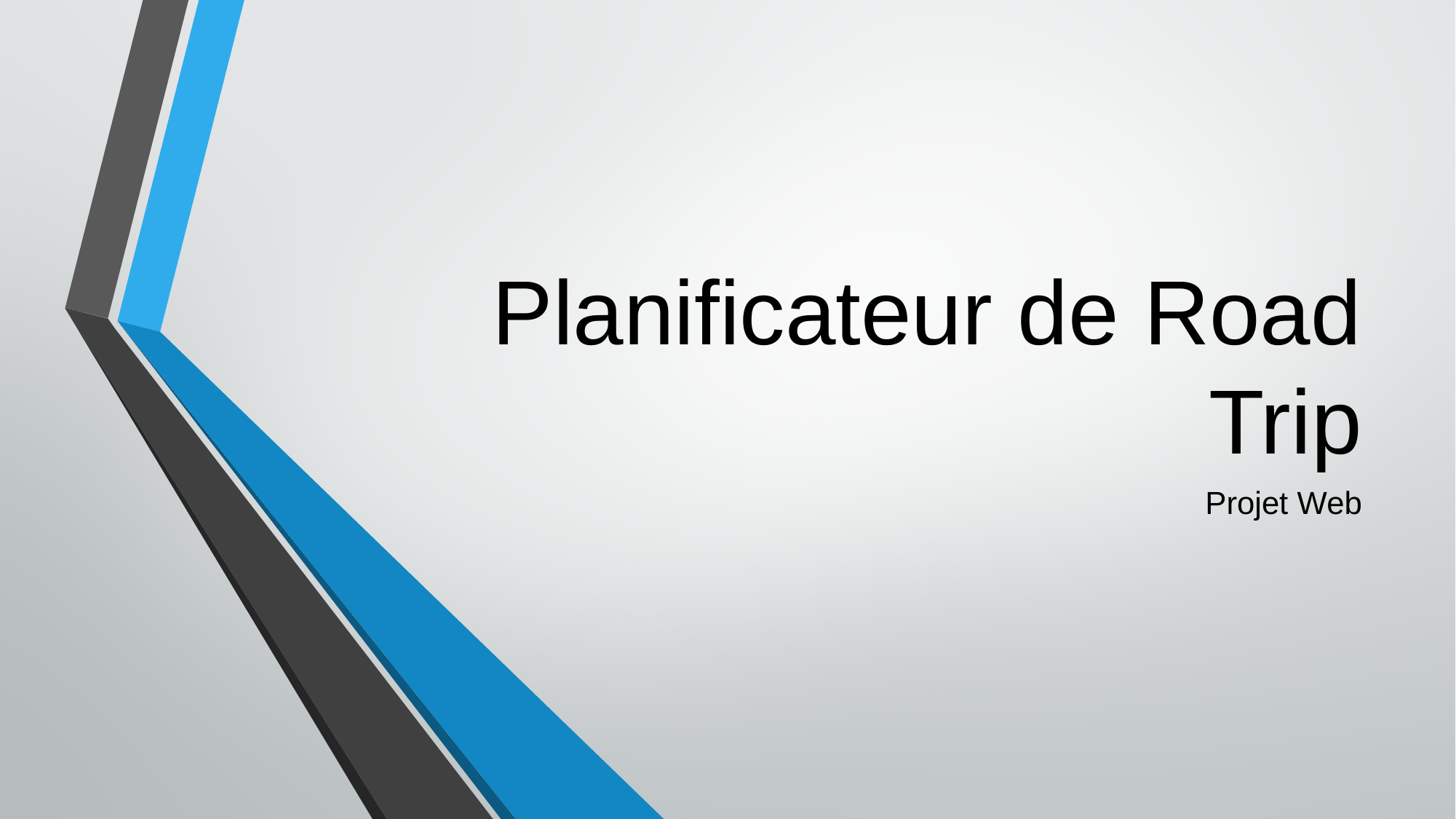

# Planificateur de Road Trip
Projet Web